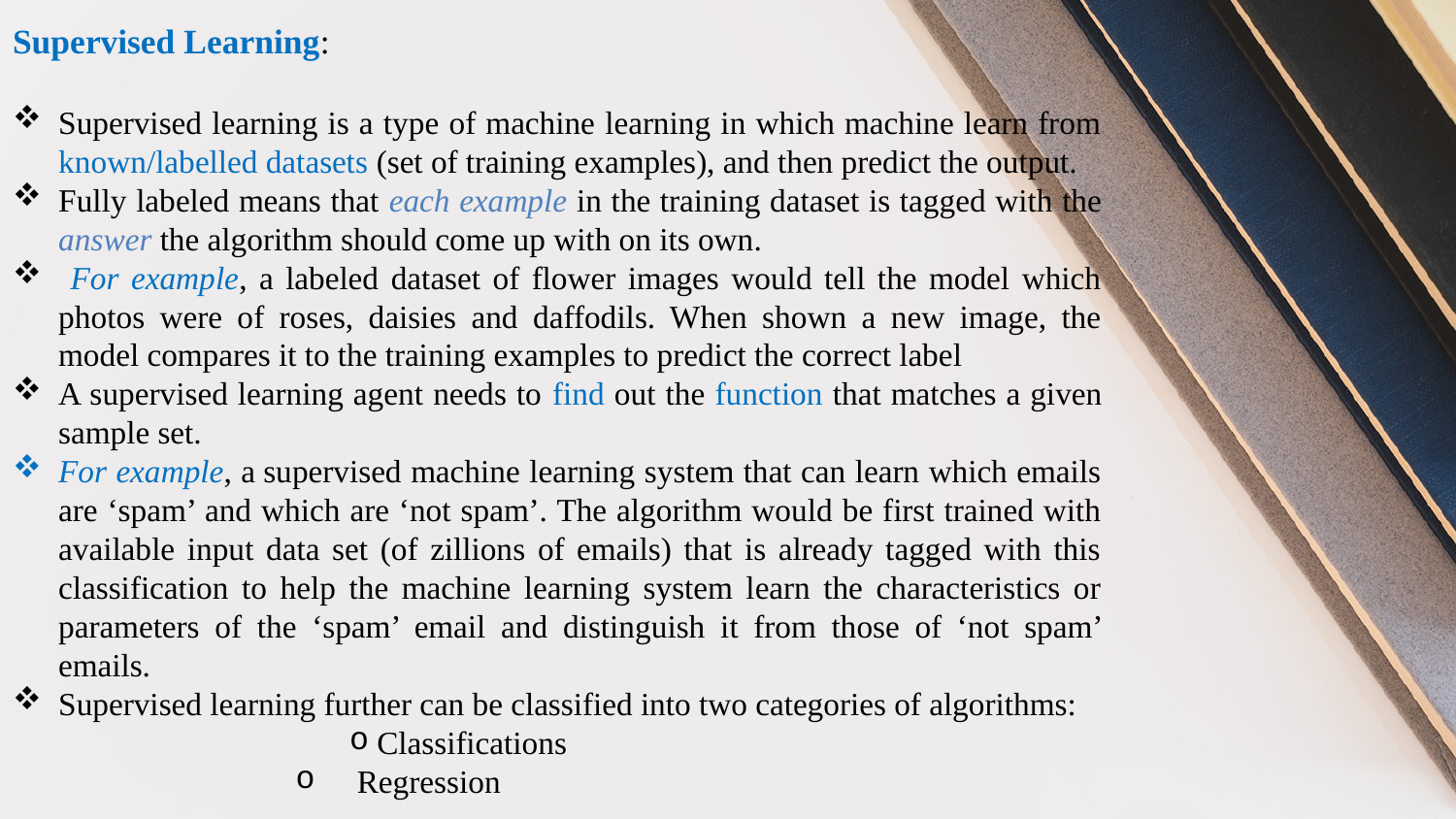

Supervised Learning:

Supervised learning is a type of machine learning in which machine learn from known/labelled datasets (set of training examples), and then predict the output.
Fully labeled means that each example in the training dataset is tagged with the answer the algorithm should come up with on its own.
 For example, a labeled dataset of flower images would tell the model which photos were of roses, daisies and daffodils. When shown a new image, the model compares it to the training examples to predict the correct label
A supervised learning agent needs to find out the function that matches a given sample set.
For example, a supervised machine learning system that can learn which emails are ‘spam’ and which are ‘not spam’. The algorithm would be first trained with available input data set (of zillions of emails) that is already tagged with this classification to help the machine learning system learn the characteristics or parameters of the ‘spam’ email and distinguish it from those of ‘not spam’ emails.
Supervised learning further can be classified into two categories of algorithms:
 Classifications
  Regression